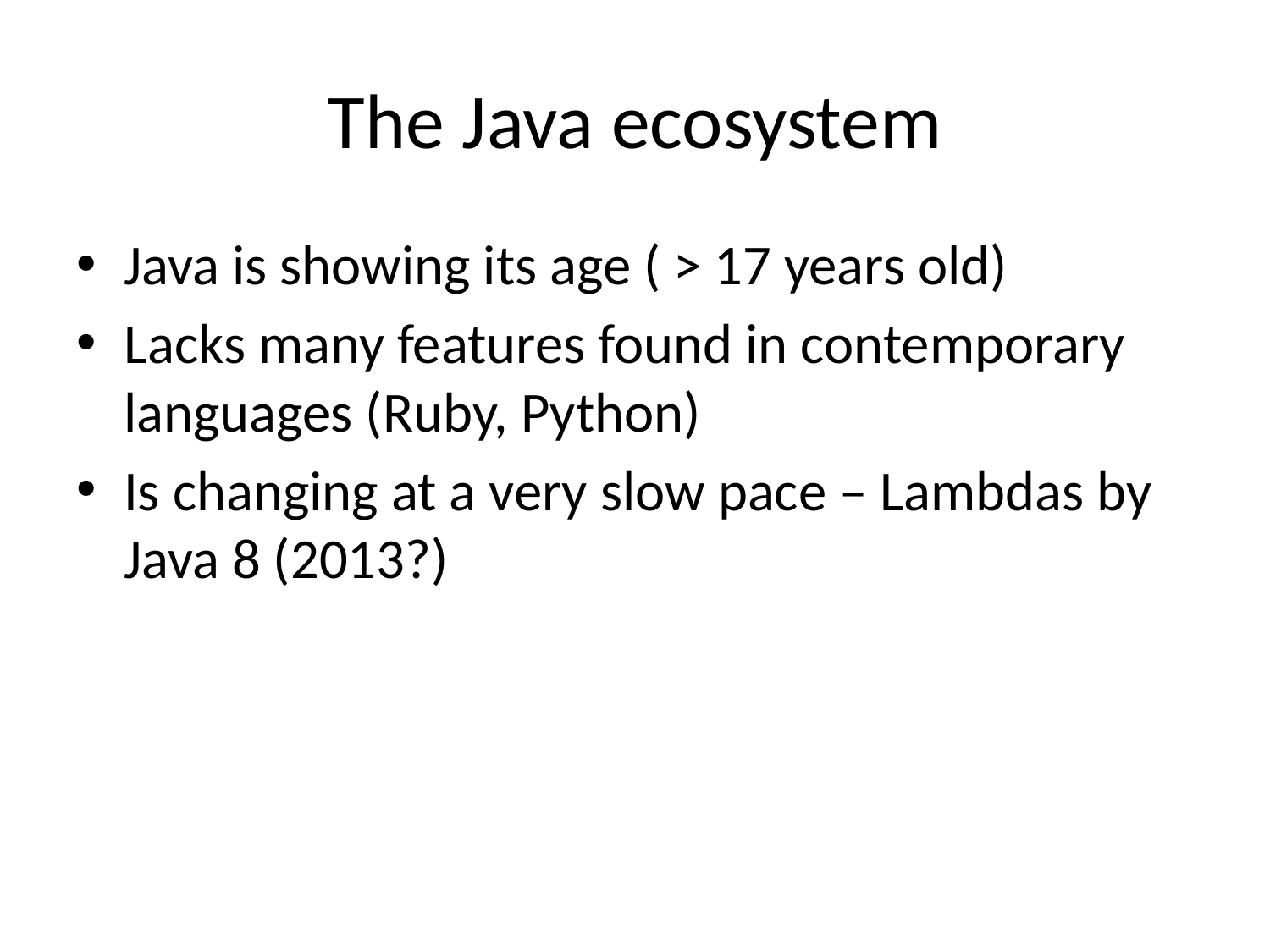

# The Java ecosystem
Java is showing its age ( > 17 years old)
Lacks many features found in contemporary languages (Ruby, Python)
Is changing at a very slow pace – Lambdas by Java 8 (2013?)